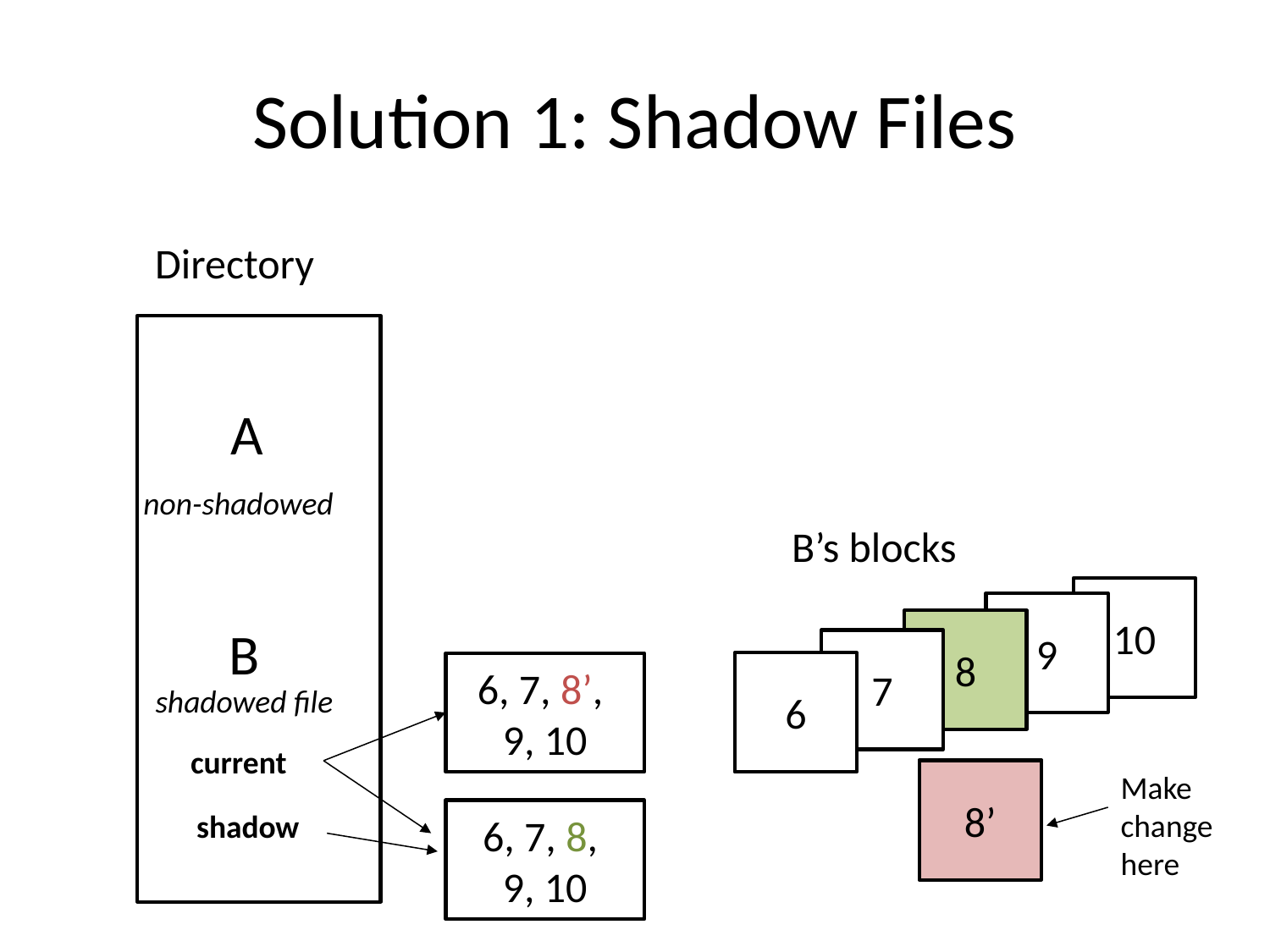

Solution 1: Shadow Files
Directory

A
non-shadowed
B’s blocks
10
9
8
B
7
6
6, 7, 8’,
9, 10
shadowed file

current
8

8’
Make
change
here
shadow
6, 7, 8,
9, 10